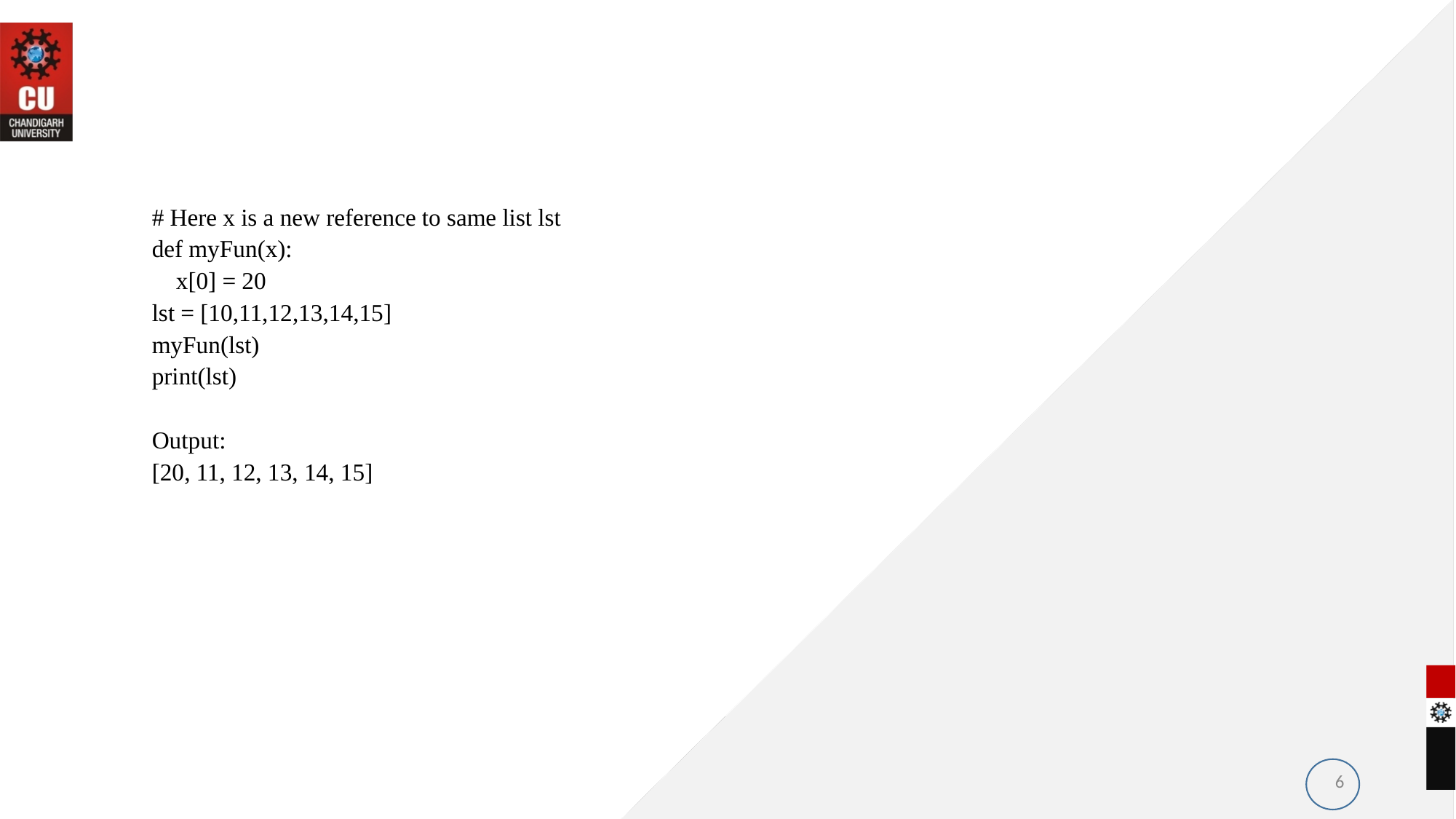

#
# Here x is a new reference to same list lst
def myFun(x):
    x[0] = 20
lst = [10,11,12,13,14,15]
myFun(lst)
print(lst)

Output:
[20, 11, 12, 13, 14, 15]

6